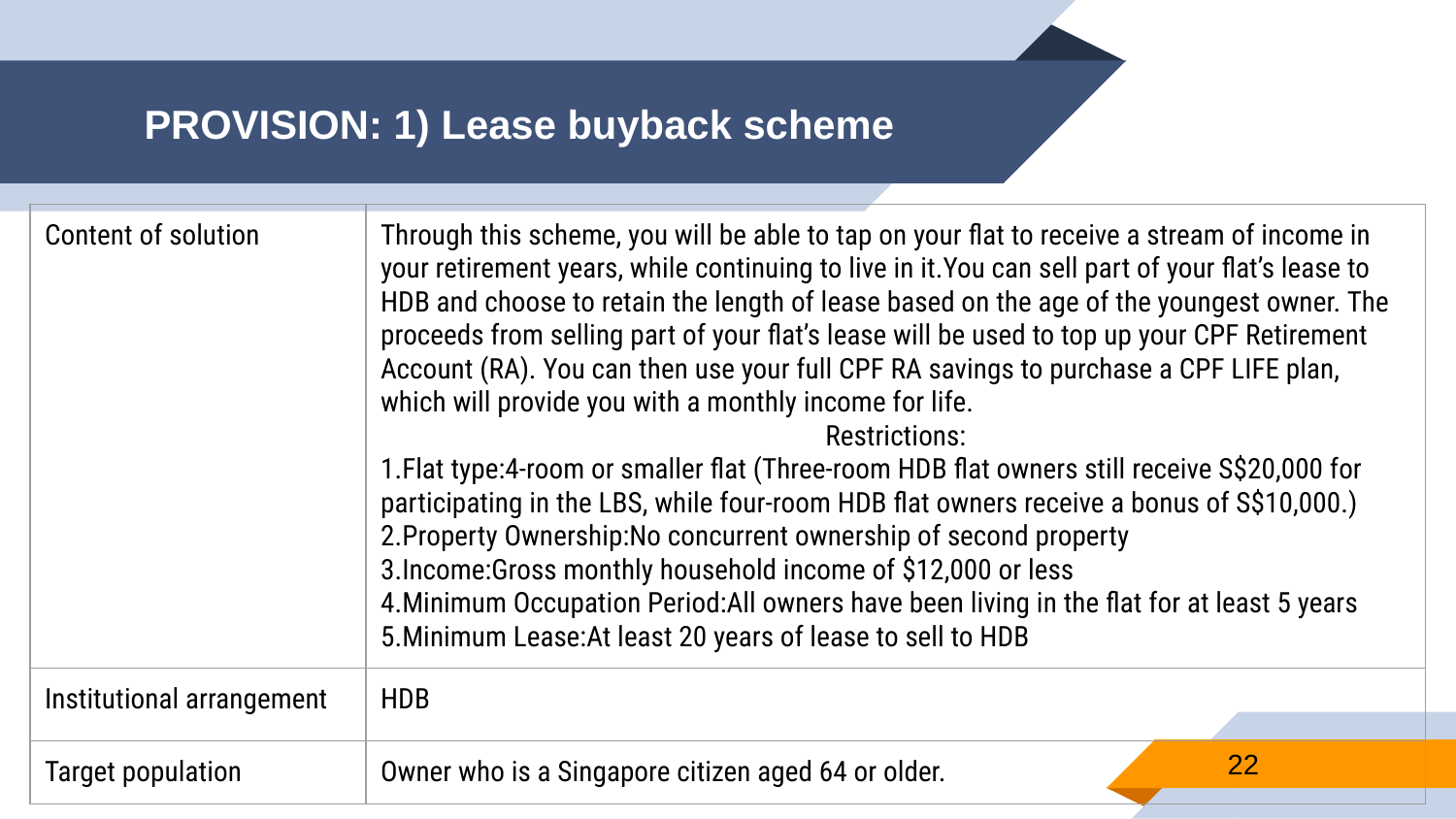

# PROVISION: 1) Lease buyback scheme
| Content of solution | Through this scheme, you will be able to tap on your flat to receive a stream of income in your retirement years, while continuing to live in it.You can sell part of your flat’s lease to HDB and choose to retain the length of lease based on the age of the youngest owner. The proceeds from selling part of your flat’s lease will be used to top up your CPF Retirement Account (RA). You can then use your full CPF RA savings to purchase a CPF LIFE plan, which will provide you with a monthly income for life. Restrictions: 1.Flat type:4-room or smaller flat (Three-room HDB flat owners still receive S$20,000 for participating in the LBS, while four-room HDB flat owners receive a bonus of S$10,000.) 2.Property Ownership:No concurrent ownership of second property 3.Income:Gross monthly household income of $12,000 or less 4.Minimum Occupation Period:All owners have been living in the flat for at least 5 years 5.Minimum Lease:At least 20 years of lease to sell to HDB |
| --- | --- |
| Institutional arrangement | HDB |
| Target population | Owner who is a Singapore citizen aged 64 or older. |
22